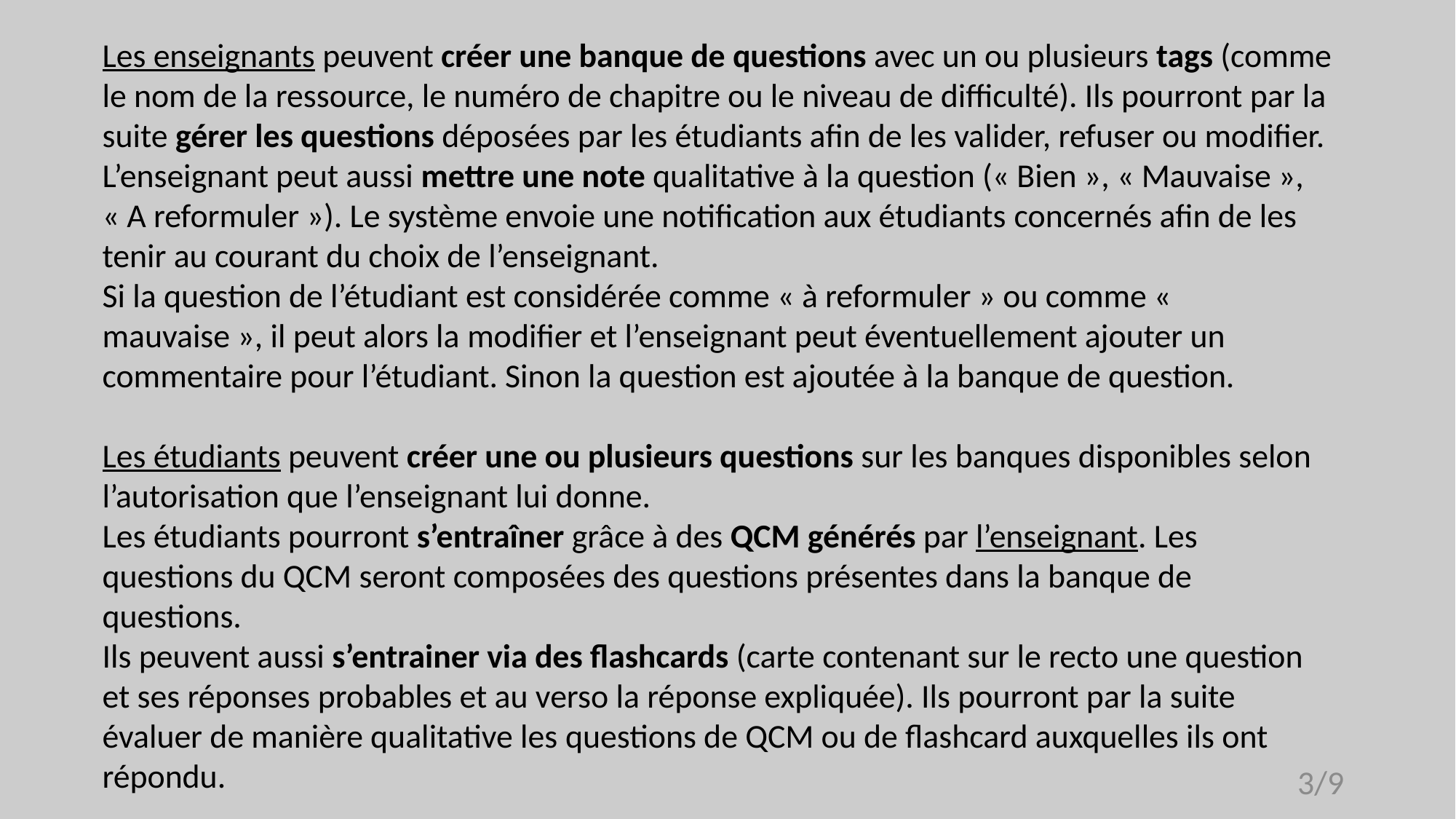

Les enseignants peuvent créer une banque de questions avec un ou plusieurs tags (comme le nom de la ressource, le numéro de chapitre ou le niveau de difficulté). Ils pourront par la suite gérer les questions déposées par les étudiants afin de les valider, refuser ou modifier. L’enseignant peut aussi mettre une note qualitative à la question (« Bien », « Mauvaise », « A reformuler »). Le système envoie une notification aux étudiants concernés afin de les tenir au courant du choix de l’enseignant.
Si la question de l’étudiant est considérée comme « à reformuler » ou comme « mauvaise », il peut alors la modifier et l’enseignant peut éventuellement ajouter un commentaire pour l’étudiant. Sinon la question est ajoutée à la banque de question.

Les étudiants peuvent créer une ou plusieurs questions sur les banques disponibles selon l’autorisation que l’enseignant lui donne.
Les étudiants pourront s’entraîner grâce à des QCM générés par l’enseignant. Les questions du QCM seront composées des questions présentes dans la banque de questions.
Ils peuvent aussi s’entrainer via des flashcards (carte contenant sur le recto une question et ses réponses probables et au verso la réponse expliquée). Ils pourront par la suite évaluer de manière qualitative les questions de QCM ou de flashcard auxquelles ils ont répondu.

#

3/9